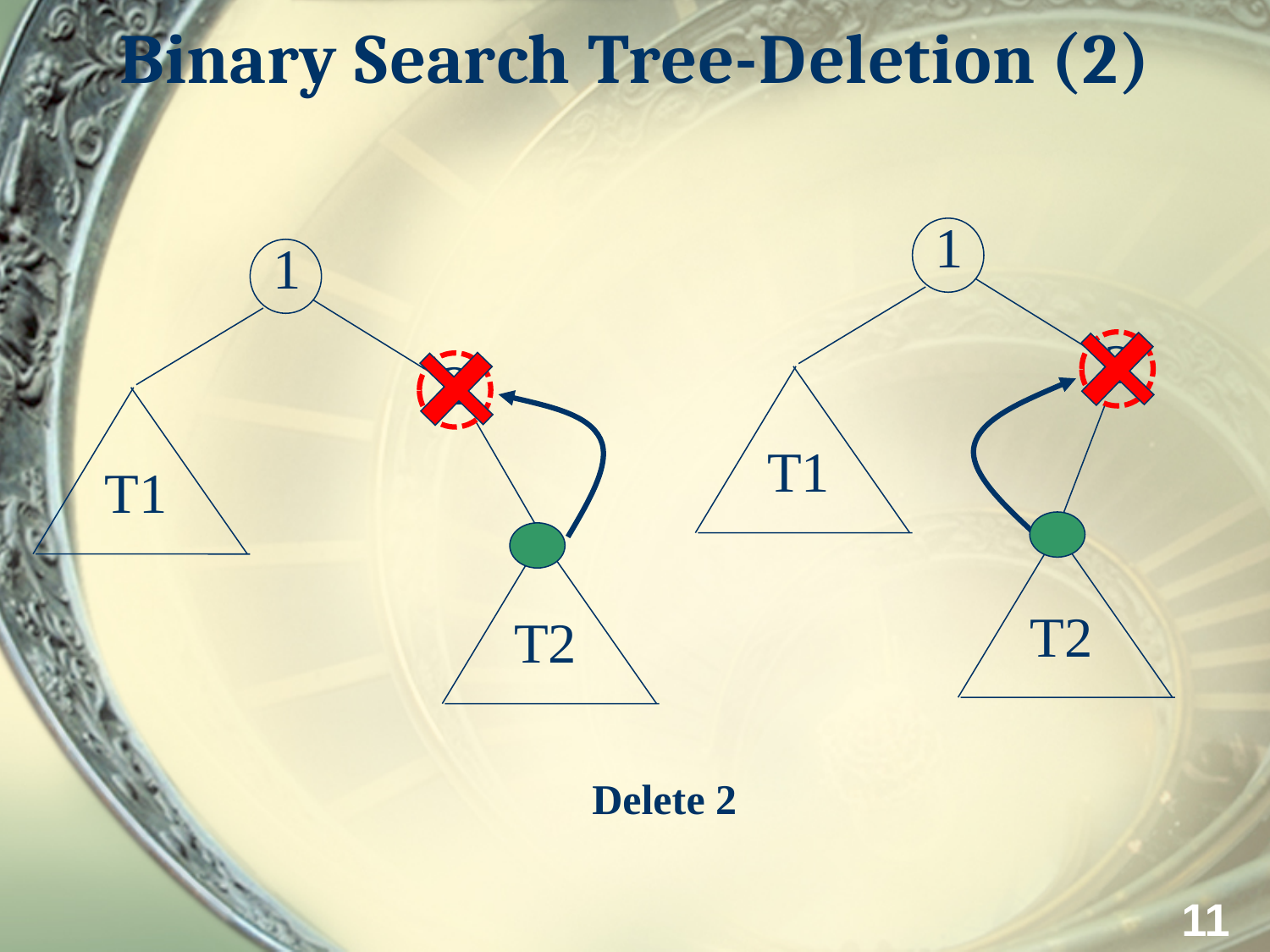

Binary Search Tree-Deletion (2)
1

1

2

2

T1
T1

T2
T2

Delete 2
11